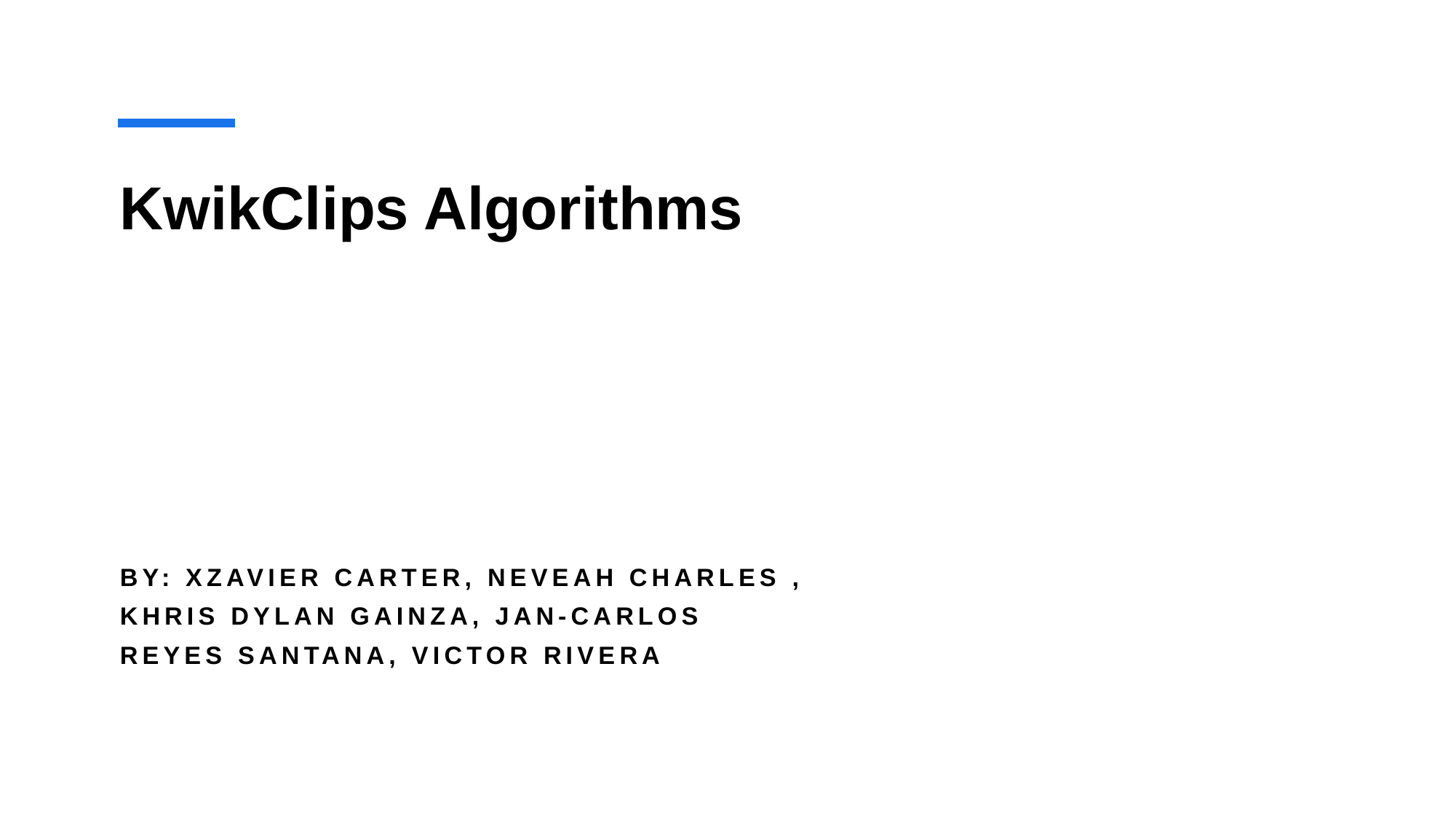

# KwikClips Algorithms
By: Xzavier cARTER, Neveah cHARLES , Khris dylan gainza, JAN-CARLOS REYES SANTANA, VICTOR RIVERA